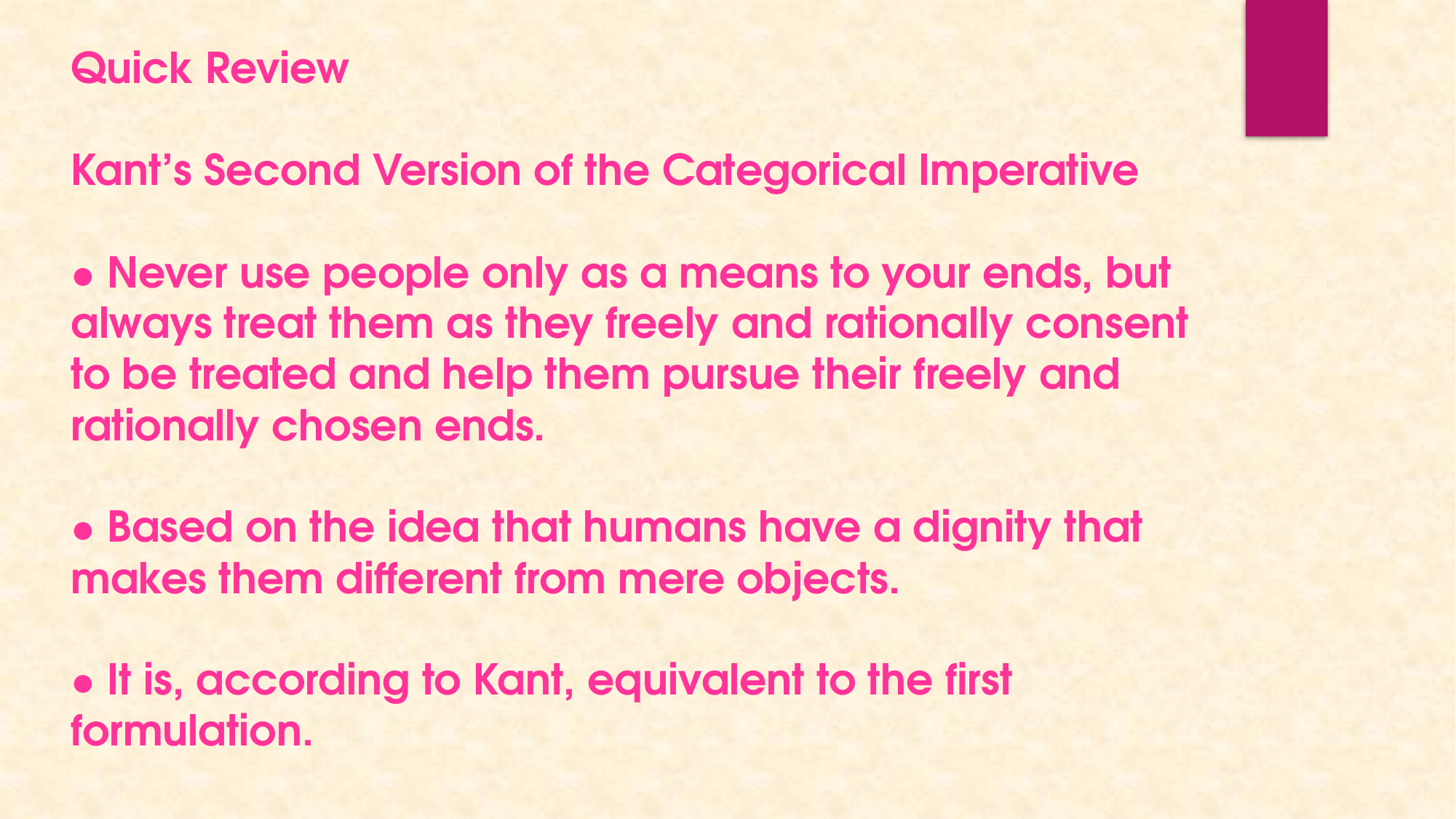

Quick Review

Kant’s Second Version of the Categorical Imperative

• Never use people only as a means to your ends, but always treat them as they freely and rationally consent to be treated and help them pursue their freely and rationally chosen ends.

• Based on the idea that humans have a dignity that makes them different from mere objects.

• It is, according to Kant, equivalent to the first formulation.